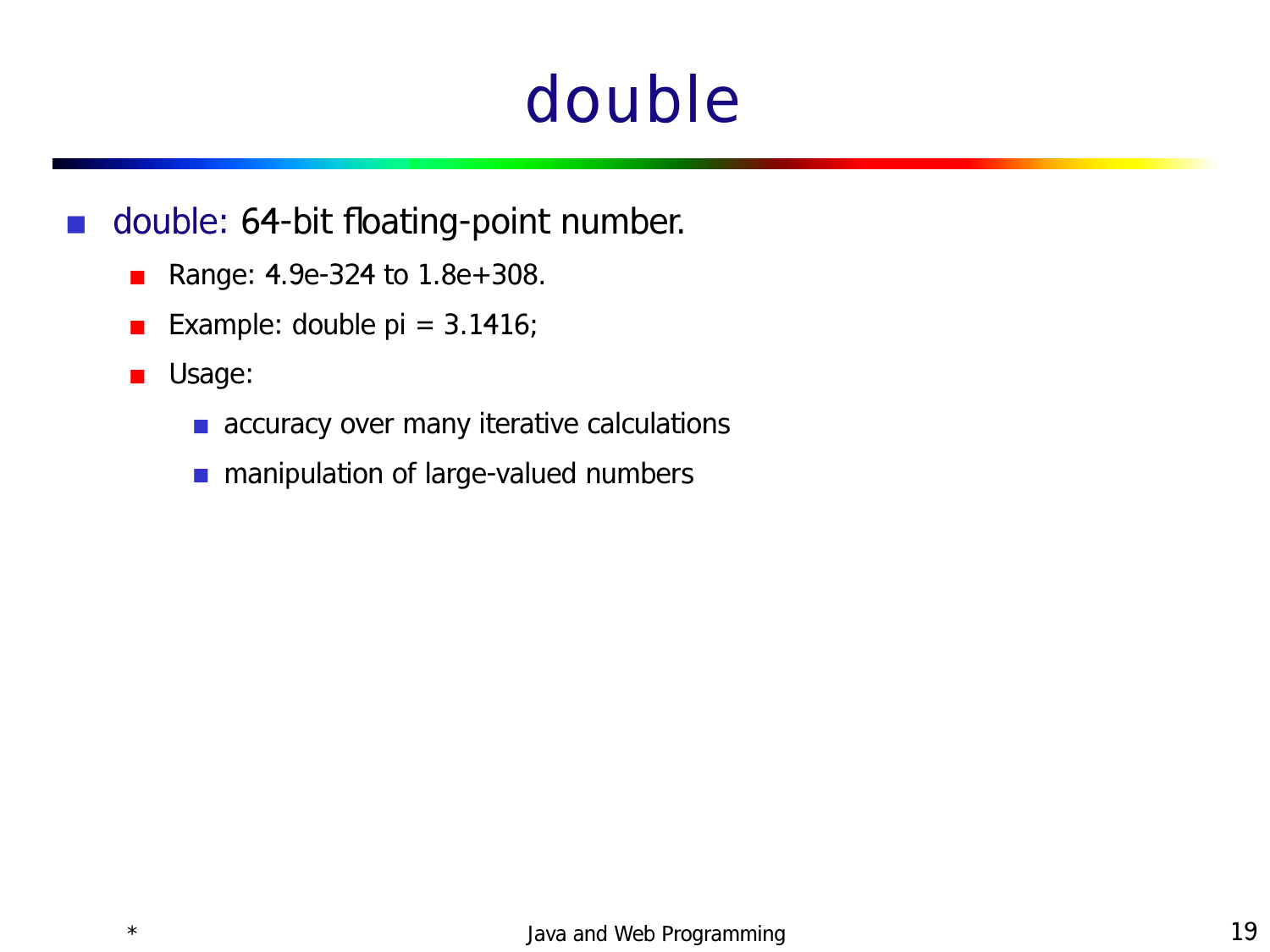

# double
double: 64-bit floating-point number.
Range: 4.9e-324 to 1.8e+308.
Example: double pi = 3.1416;
Usage:
accuracy over many iterative calculations
manipulation of large-valued numbers
*
19
Java and Web Programming